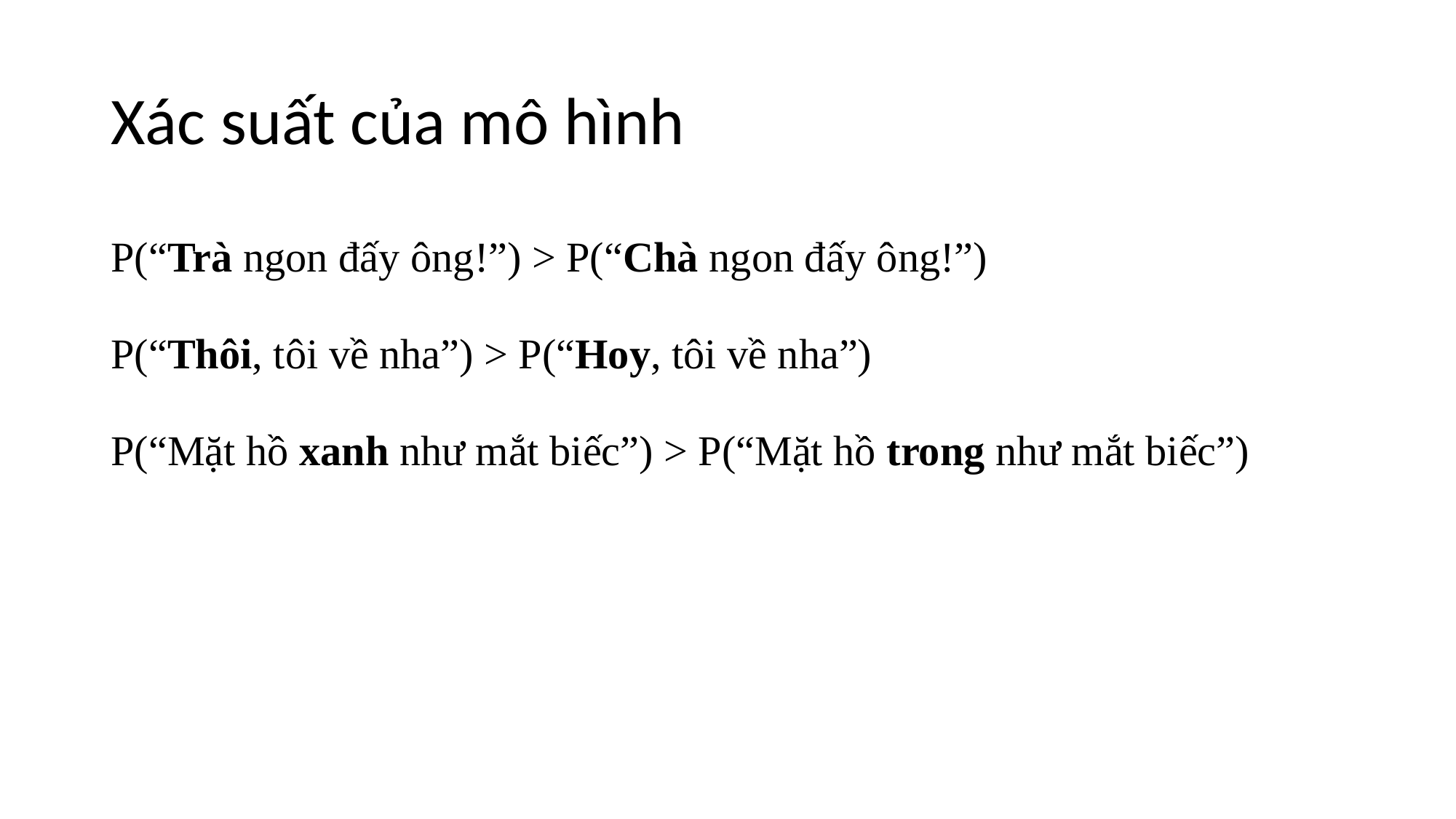

# Xác suất của mô hình
P(“Trà ngon đấy ông!”) > P(“Chà ngon đấy ông!”)
P(“Thôi, tôi về nha”) > P(“Hoy, tôi về nha”)
P(“Mặt hồ xanh như mắt biếc”) > P(“Mặt hồ trong như mắt biếc”)